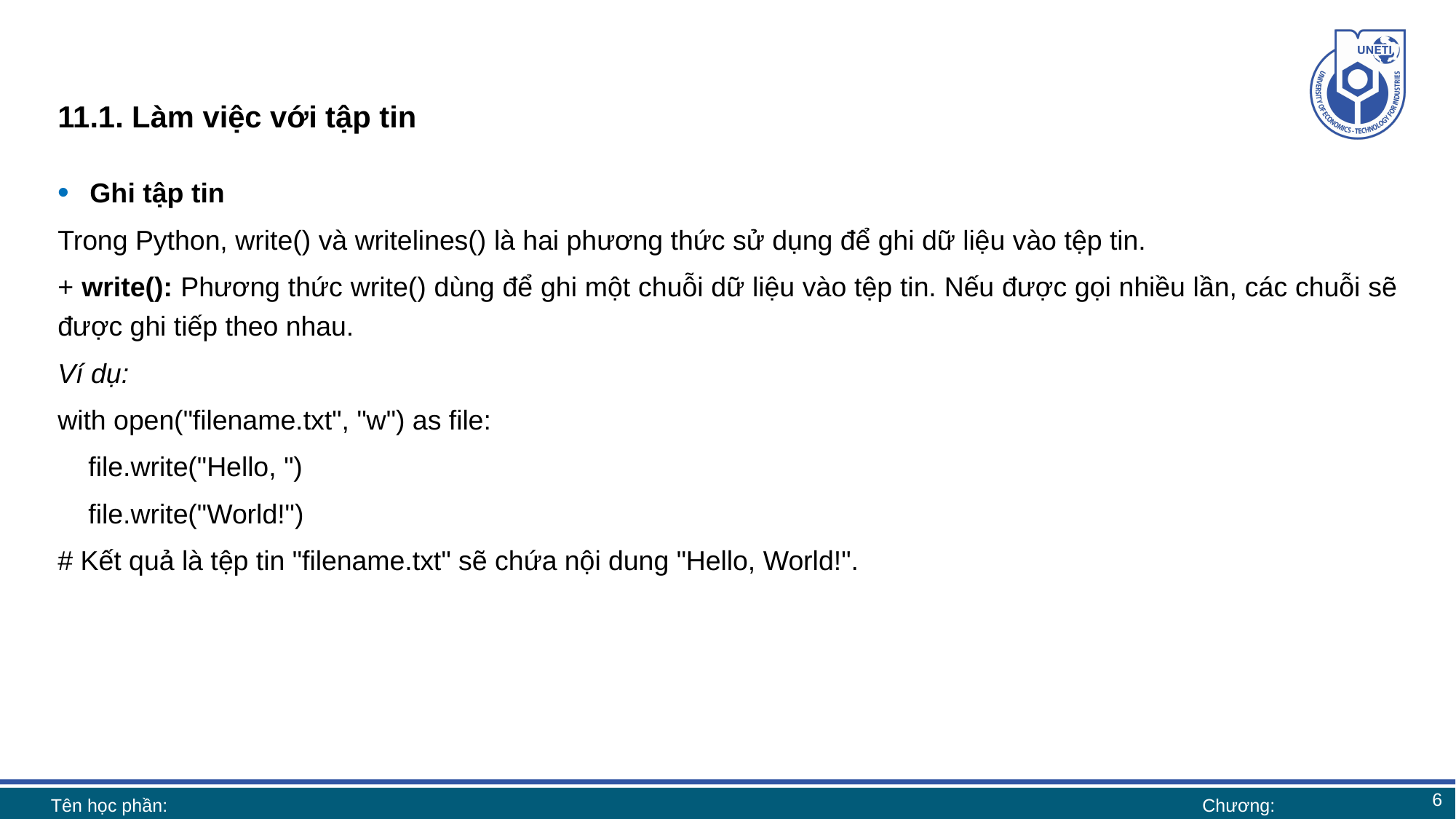

# 11.1. Làm việc với tập tin
Ghi tập tin
Trong Python, write() và writelines() là hai phương thức sử dụng để ghi dữ liệu vào tệp tin.
+ write(): Phương thức write() dùng để ghi một chuỗi dữ liệu vào tệp tin. Nếu được gọi nhiều lần, các chuỗi sẽ được ghi tiếp theo nhau.
Ví dụ:
with open("filename.txt", "w") as file:
    file.write("Hello, ")
    file.write("World!")
# Kết quả là tệp tin "filename.txt" sẽ chứa nội dung "Hello, World!".
6
Tên học phần:
Chương: